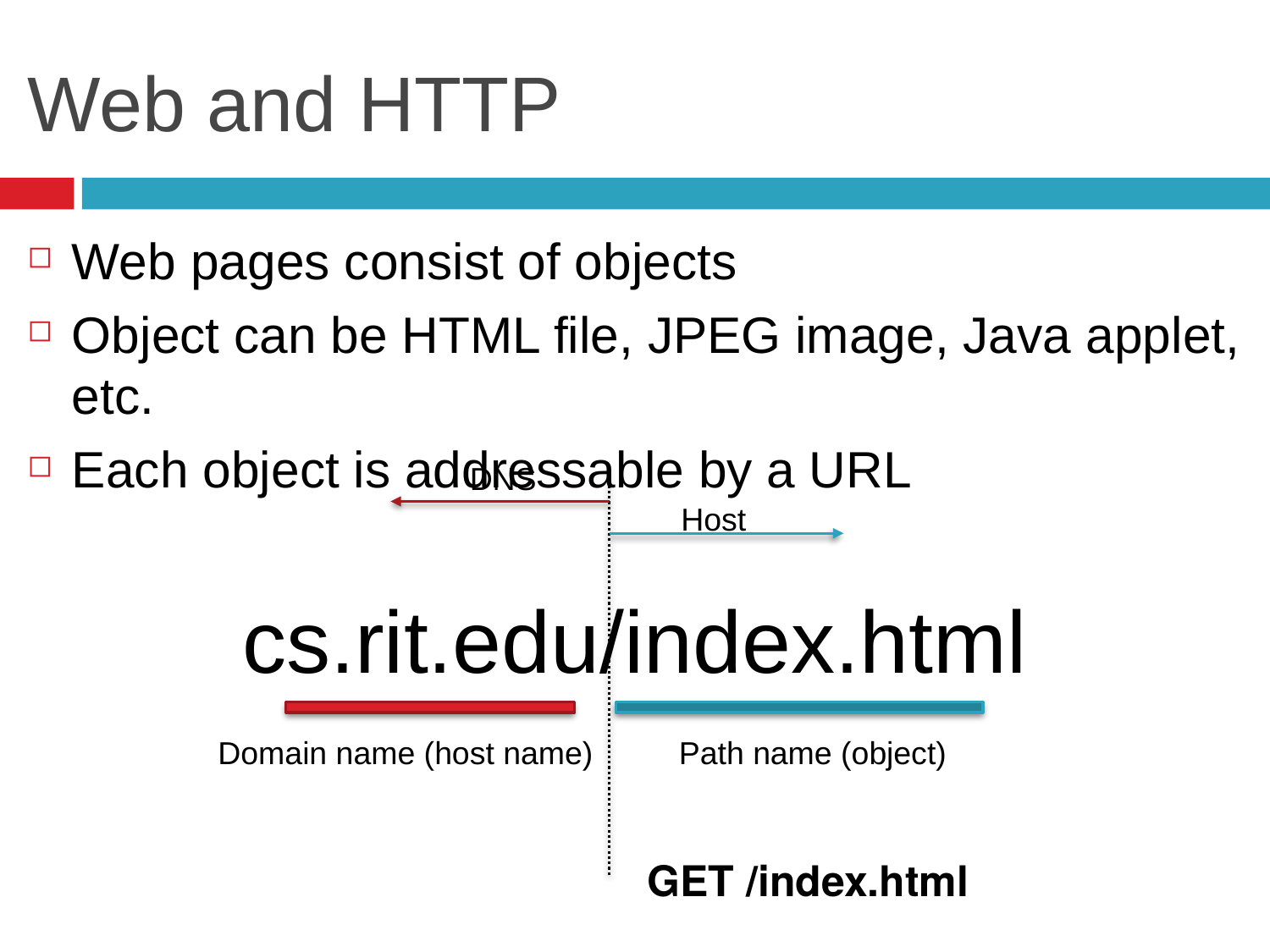

# Web and HTTP
2
Web pages consist of objects
Object can be HTML file, JPEG image, Java applet, etc.
Each object is addressable by a URL
DNS

Host

cs.rit.edu/index.html

Domain name (host name)
Path name (object)
GET /index.html